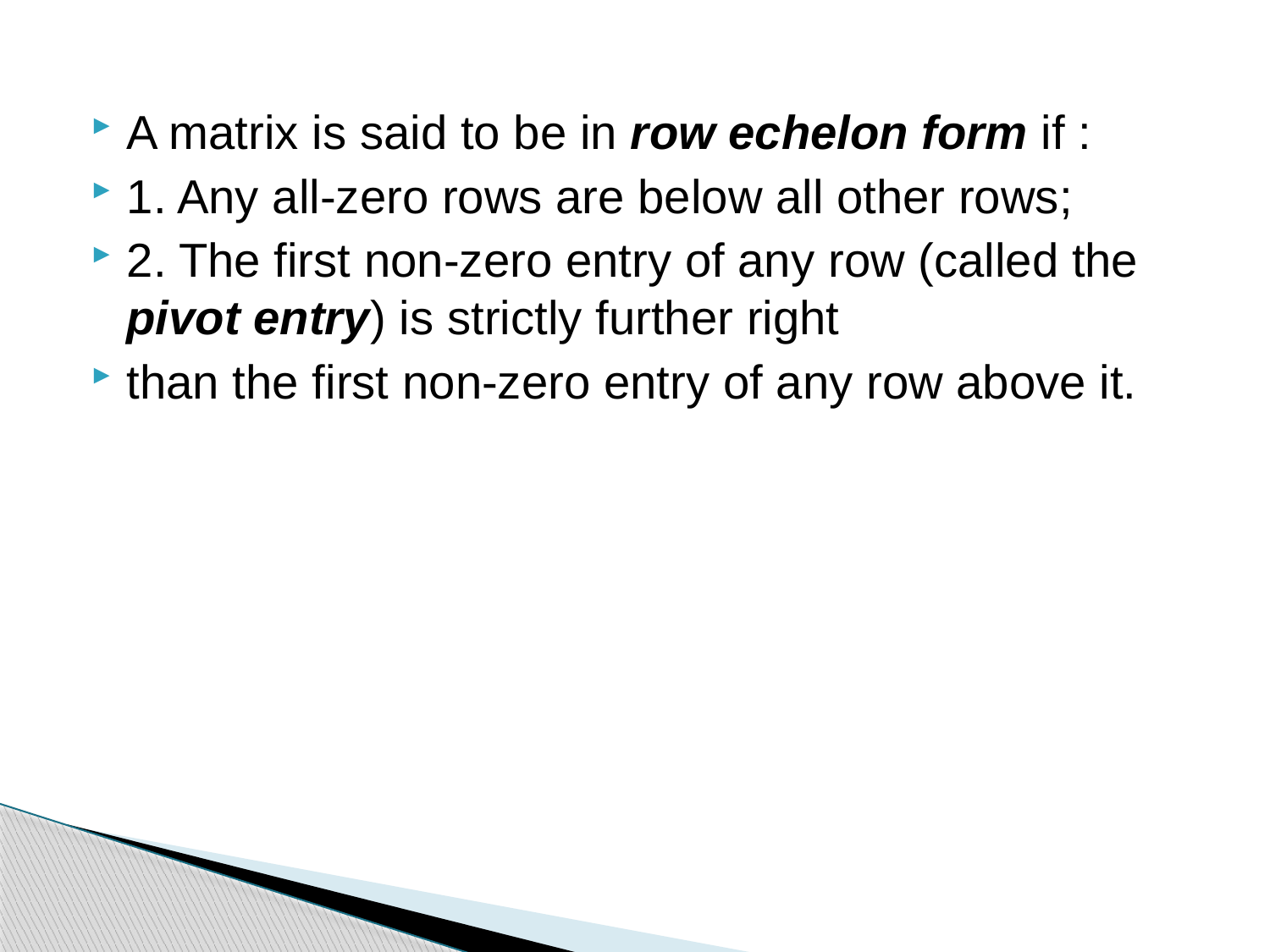

A matrix is said to be in row echelon form if :
1. Any all-zero rows are below all other rows;
2. The first non-zero entry of any row (called the pivot entry) is strictly further right
than the first non-zero entry of any row above it.